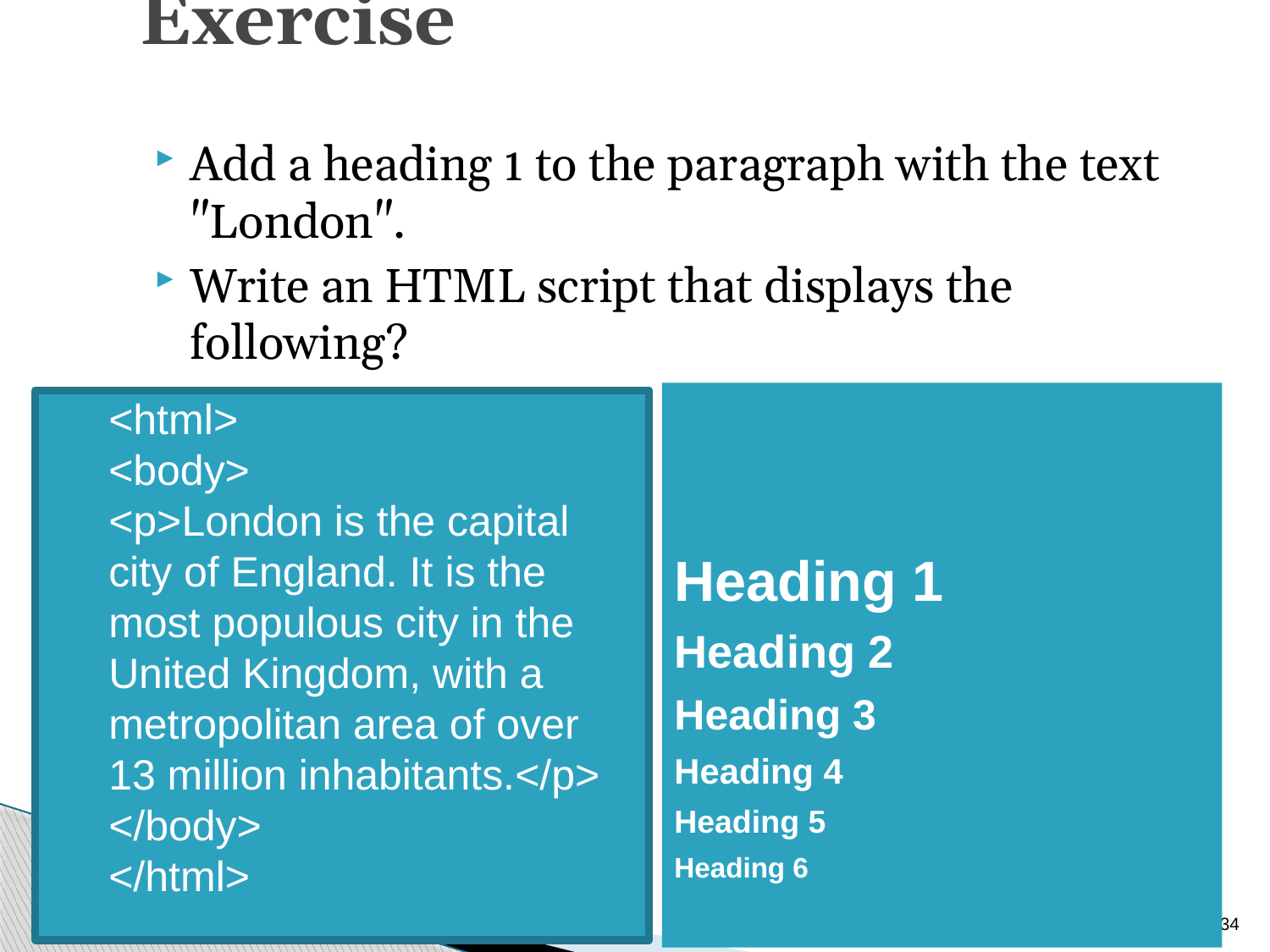

# Exercise
Add a heading 1 to the paragraph with the text "London".
Write an HTML script that displays the following?

Heading 1
Heading 2
Heading 3
Heading 4
Heading 5
Heading 6
<html>
<body>
<p>London is the capital city of England. It is the most populous city in the United Kingdom, with a metropolitan area of over 13 million inhabitants.</p>
</body>
</html>

Web - Technology
34